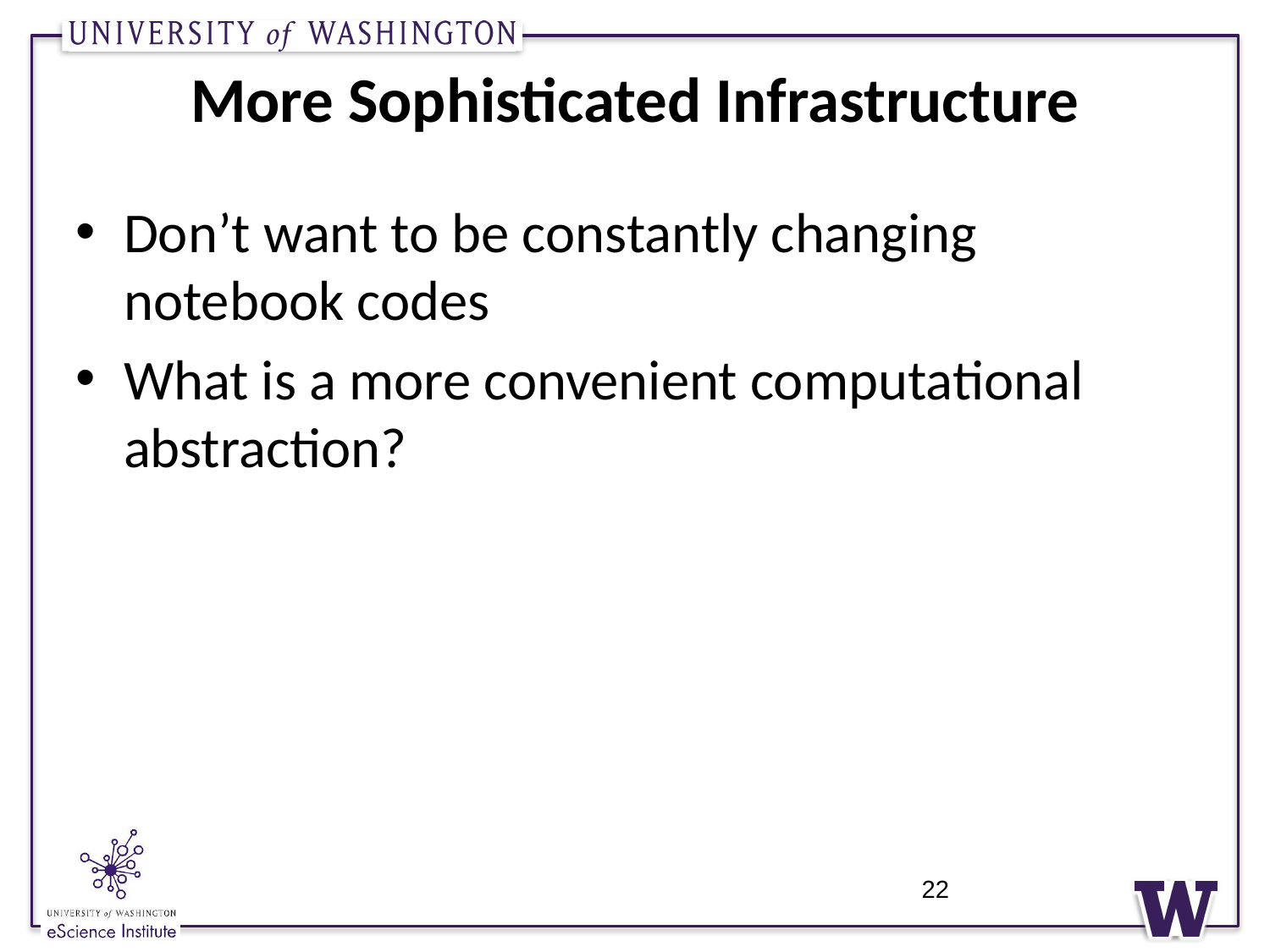

# More Sophisticated Infrastructure
Don’t want to be constantly changing notebook codes
What is a more convenient computational abstraction?
22